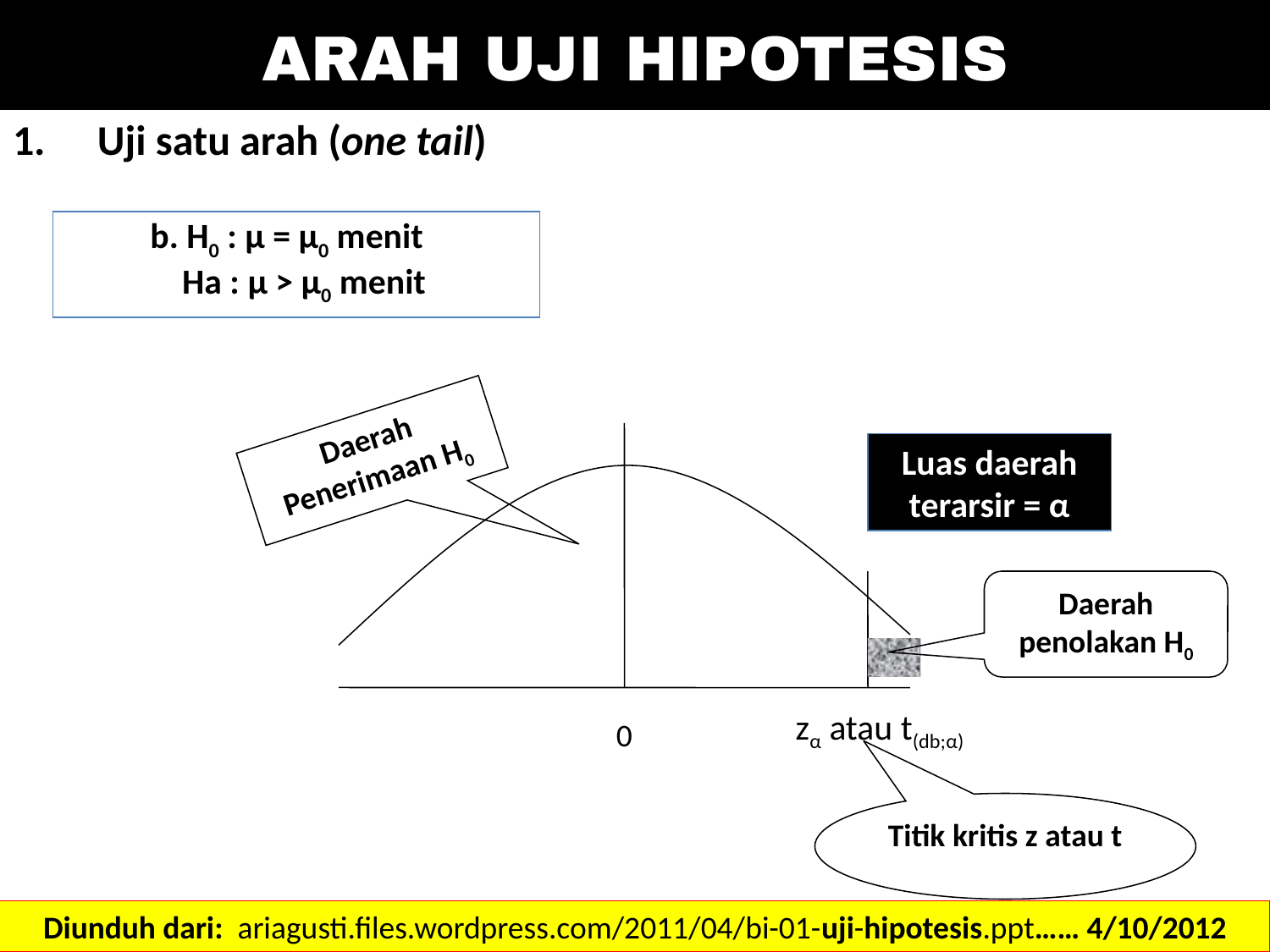

# ARAH UJI HIPOTESIS
Uji satu arah (one tail)

	b. H0 : μ = μ0 menit
	    Ha : μ > μ0 menit
Daerah Penerimaan H0

Luas daerah terarsir = α

Daerah penolakan H0

zα atau t(db;α)
0
Titik kritis z atau t
Diunduh dari:  ariagusti.files.wordpress.com/2011/04/bi-01-uji-hipotesis.ppt…… 4/10/2012